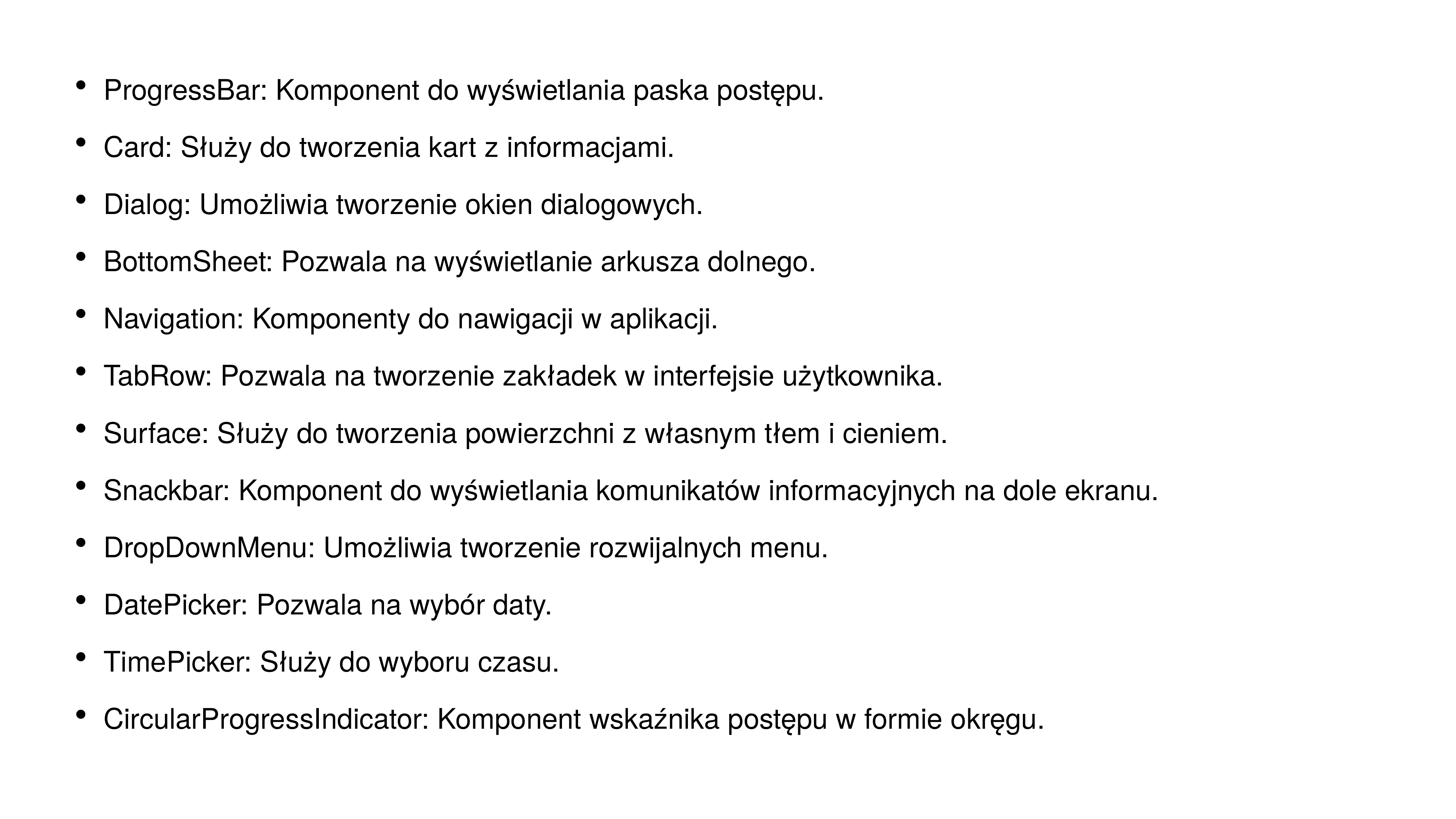

ProgressBar: Komponent do wyświetlania paska postępu.
Card: Służy do tworzenia kart z informacjami.
Dialog: Umożliwia tworzenie okien dialogowych.
BottomSheet: Pozwala na wyświetlanie arkusza dolnego.
Navigation: Komponenty do nawigacji w aplikacji.
TabRow: Pozwala na tworzenie zakładek w interfejsie użytkownika.
Surface: Służy do tworzenia powierzchni z własnym tłem i cieniem.
Snackbar: Komponent do wyświetlania komunikatów informacyjnych na dole ekranu.
DropDownMenu: Umożliwia tworzenie rozwijalnych menu.
DatePicker: Pozwala na wybór daty.
TimePicker: Służy do wyboru czasu.
CircularProgressIndicator: Komponent wskaźnika postępu w formie okręgu.